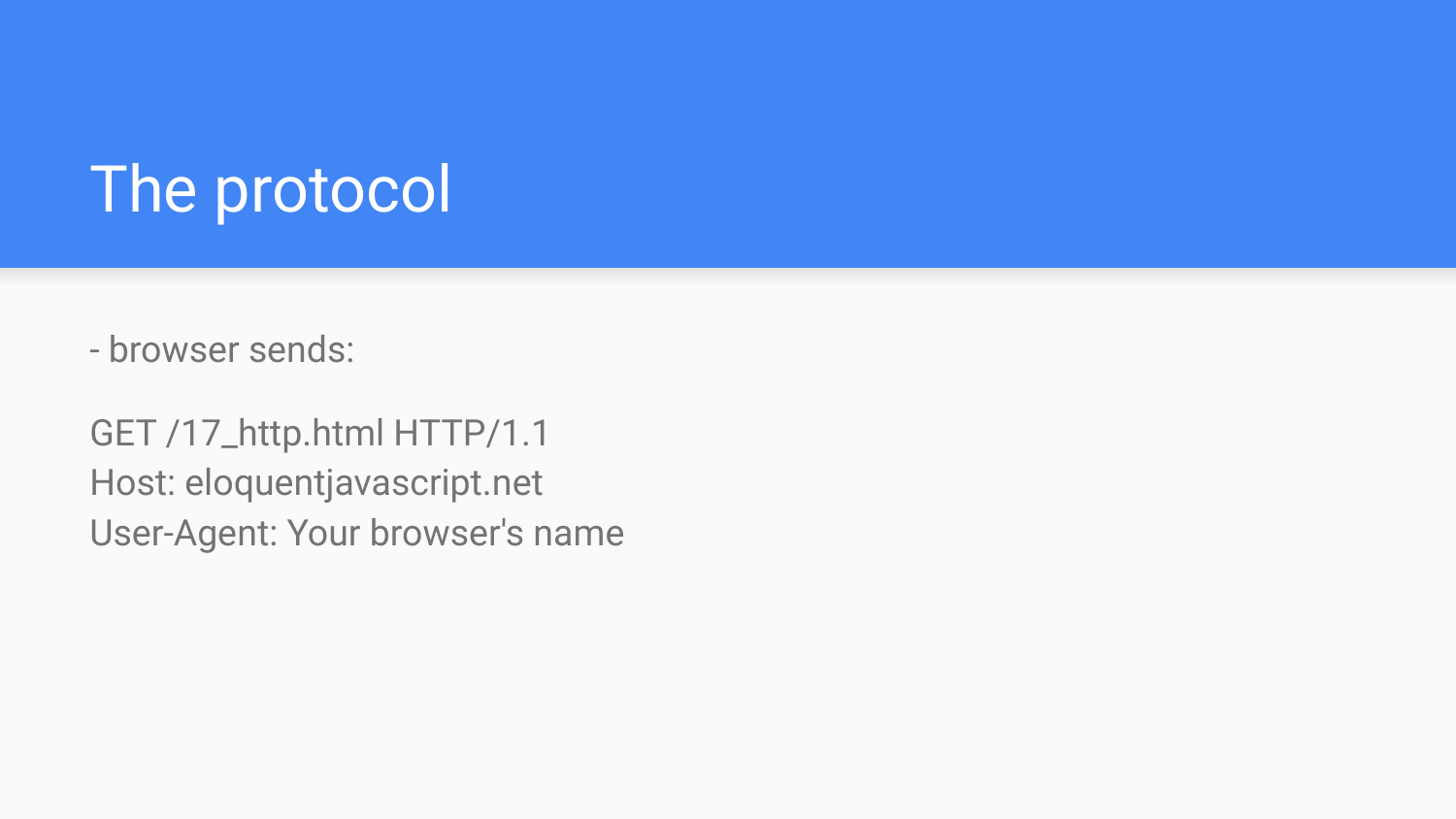

# The protocol
- browser sends:
GET /17_http.html HTTP/1.1
Host: eloquentjavascript.net
User-Agent: Your browser's name